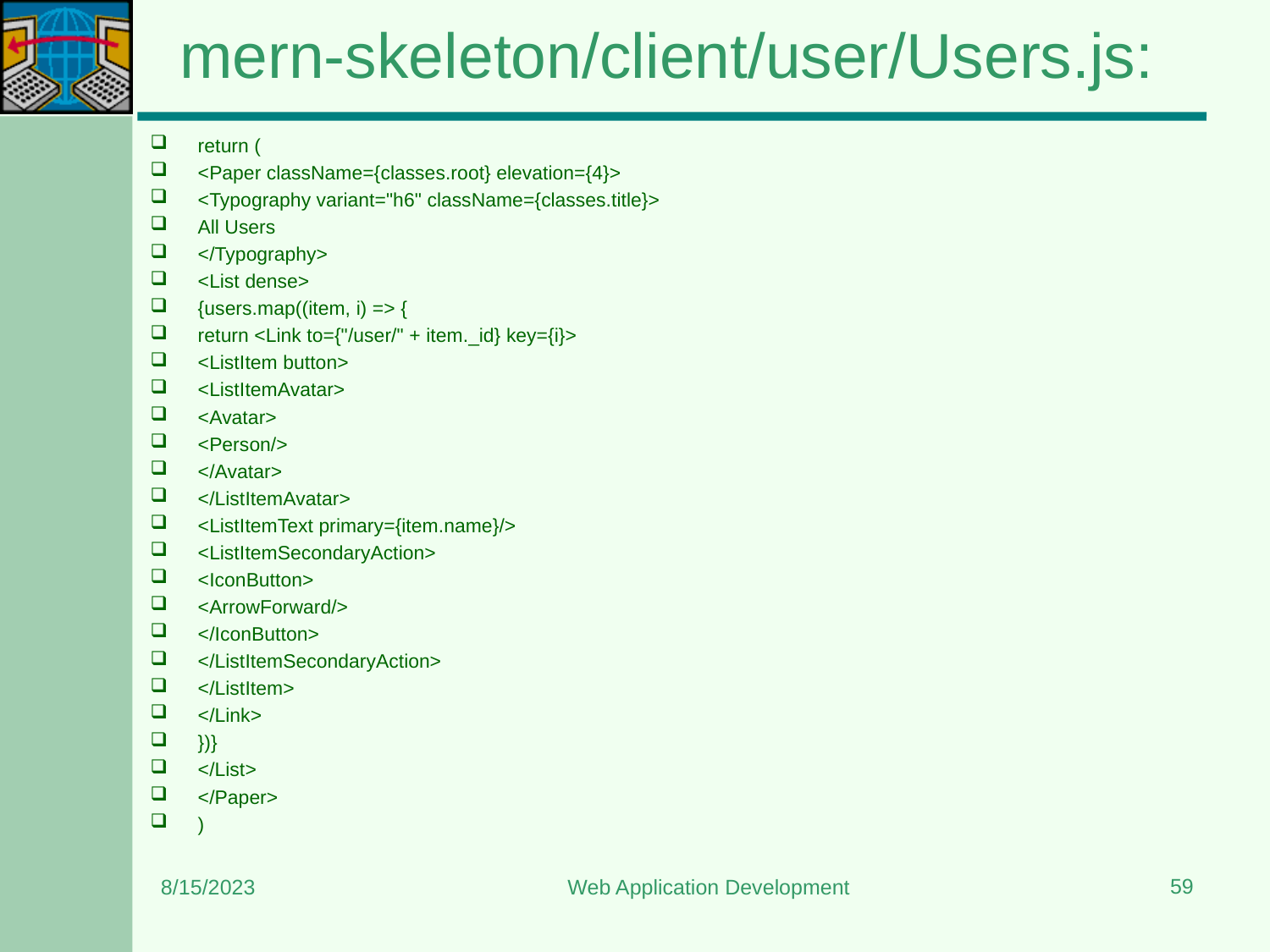

# mern-skeleton/client/user/Users.js:
return (
<Paper className={classes.root} elevation={4}>
<Typography variant="h6" className={classes.title}>
All Users
</Typography>
<List dense>
{users.map((item, i) => {
return <Link to={"/user/" + item._id} key={i}>
<ListItem button>
<ListItemAvatar>
<Avatar>
<Person/>
</Avatar>
</ListItemAvatar>
<ListItemText primary={item.name}/>
<ListItemSecondaryAction>
<IconButton>
<ArrowForward/>
</IconButton>
</ListItemSecondaryAction>
</ListItem>
</Link>
})}
</List>
</Paper>
)
59
8/15/2023
Web Application Development